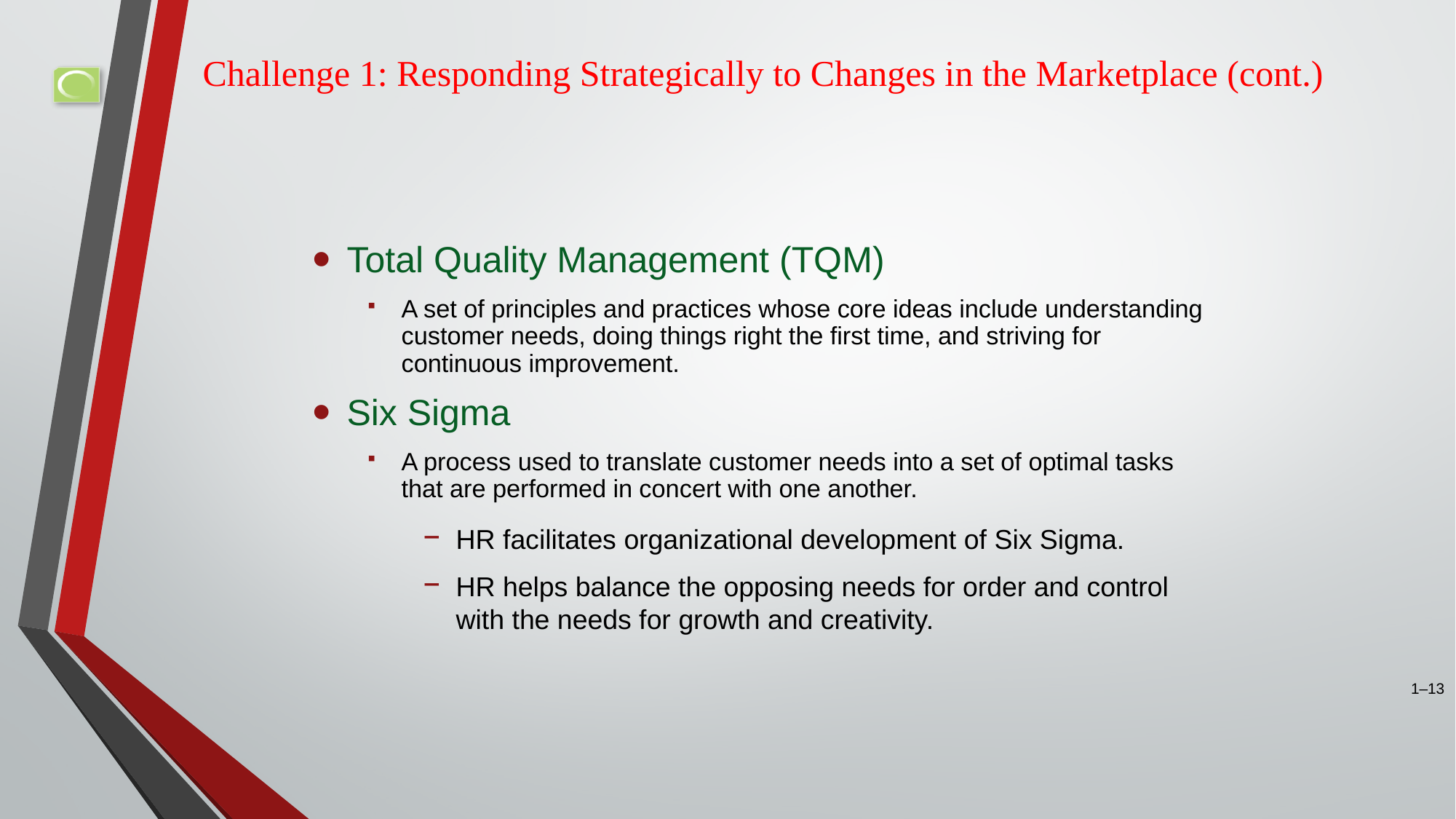

# Challenge 1: Responding Strategically to Changes in the Marketplace (cont.)
Total Quality Management (TQM)
A set of principles and practices whose core ideas include understanding customer needs, doing things right the first time, and striving for continuous improvement.
Six Sigma
A process used to translate customer needs into a set of optimal tasks that are performed in concert with one another.
HR facilitates organizational development of Six Sigma.
HR helps balance the opposing needs for order and control with the needs for growth and creativity.
1–13